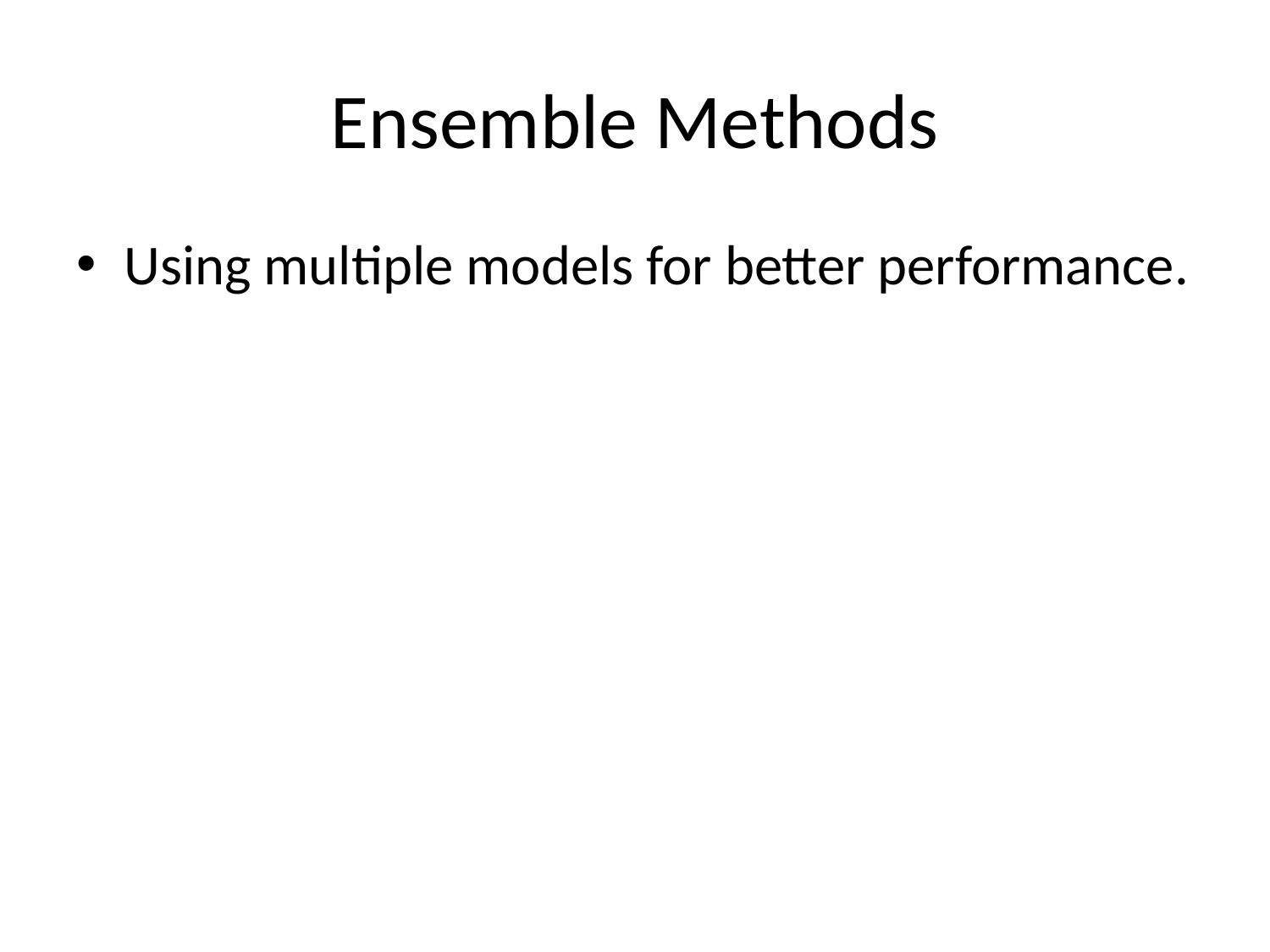

# Ensemble Methods
Using multiple models for better performance.